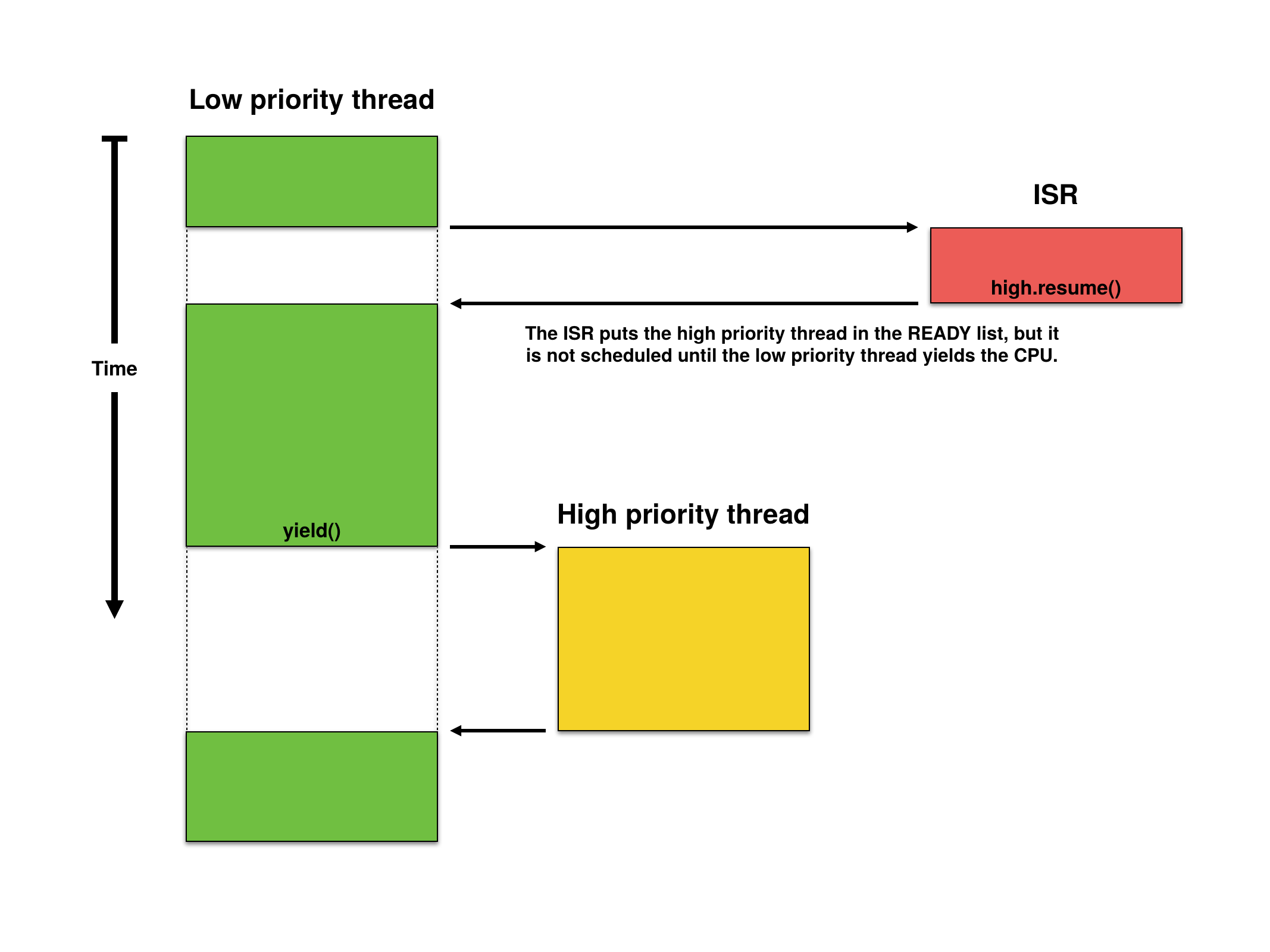

Low priority thread

ISR

high.resume()

The ISR puts the high priority thread in the READY list, but it is not scheduled until the low priority thread yields the CPU.

Time
High priority thread
yield()